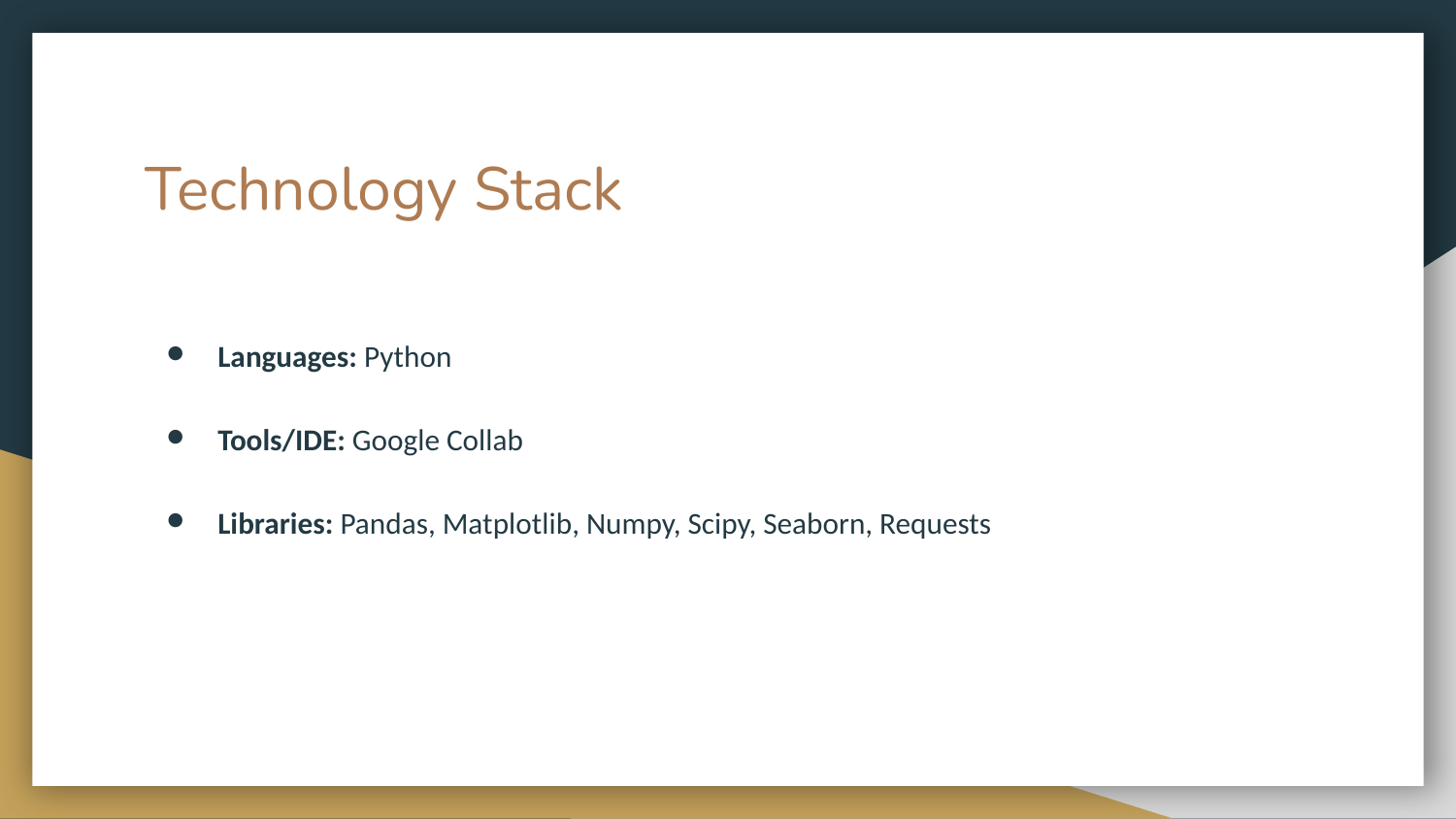

# Technology Stack
Languages: Python

Tools/IDE: Google Collab

Libraries: Pandas, Matplotlib, Numpy, Scipy, Seaborn, Requests